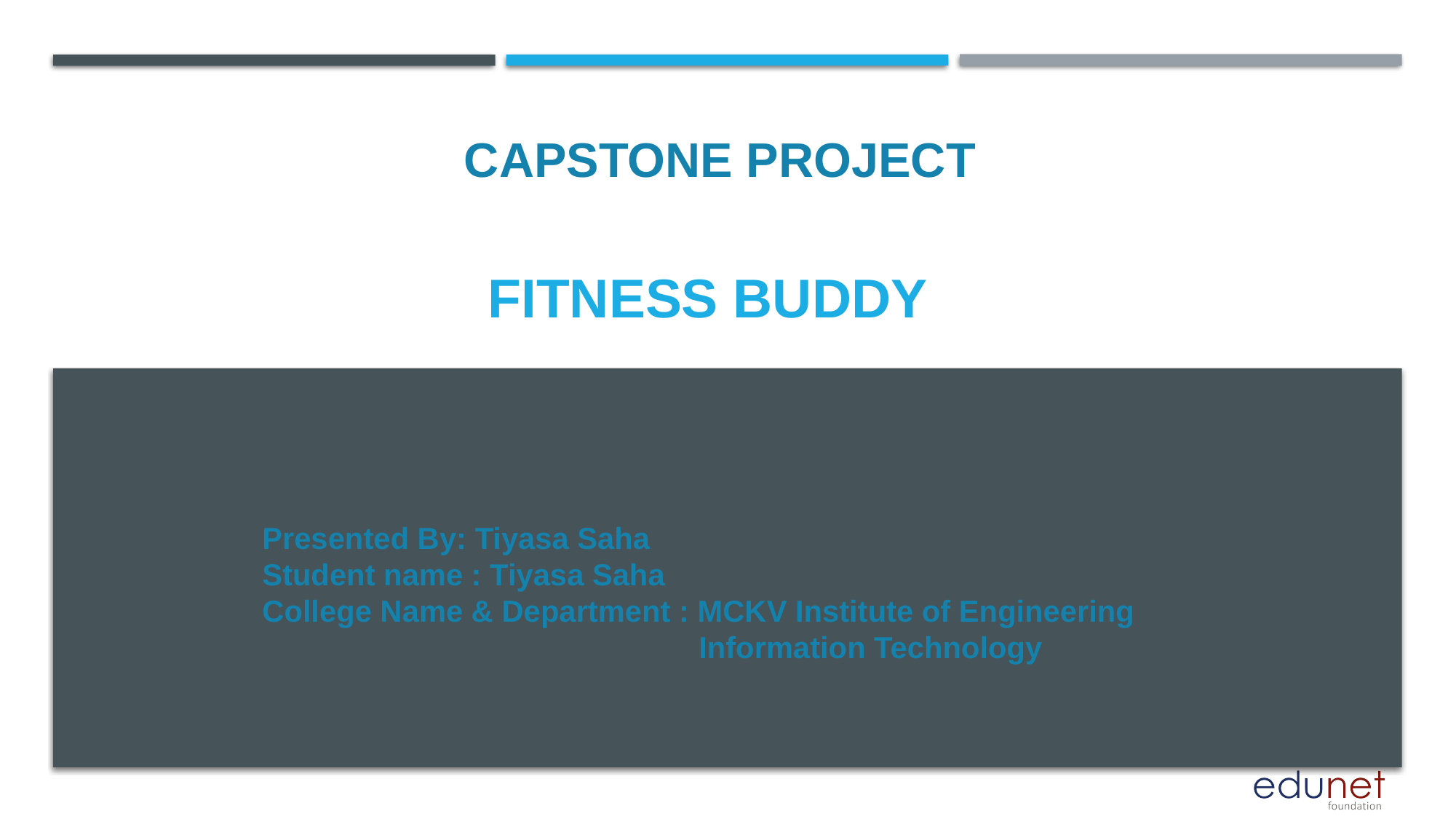

CAPSTONE PROJECT
# Fitness buddy
Presented By: Tiyasa Saha
Student name : Tiyasa Saha
College Name & Department : MCKV Institute of Engineering
				Information Technology